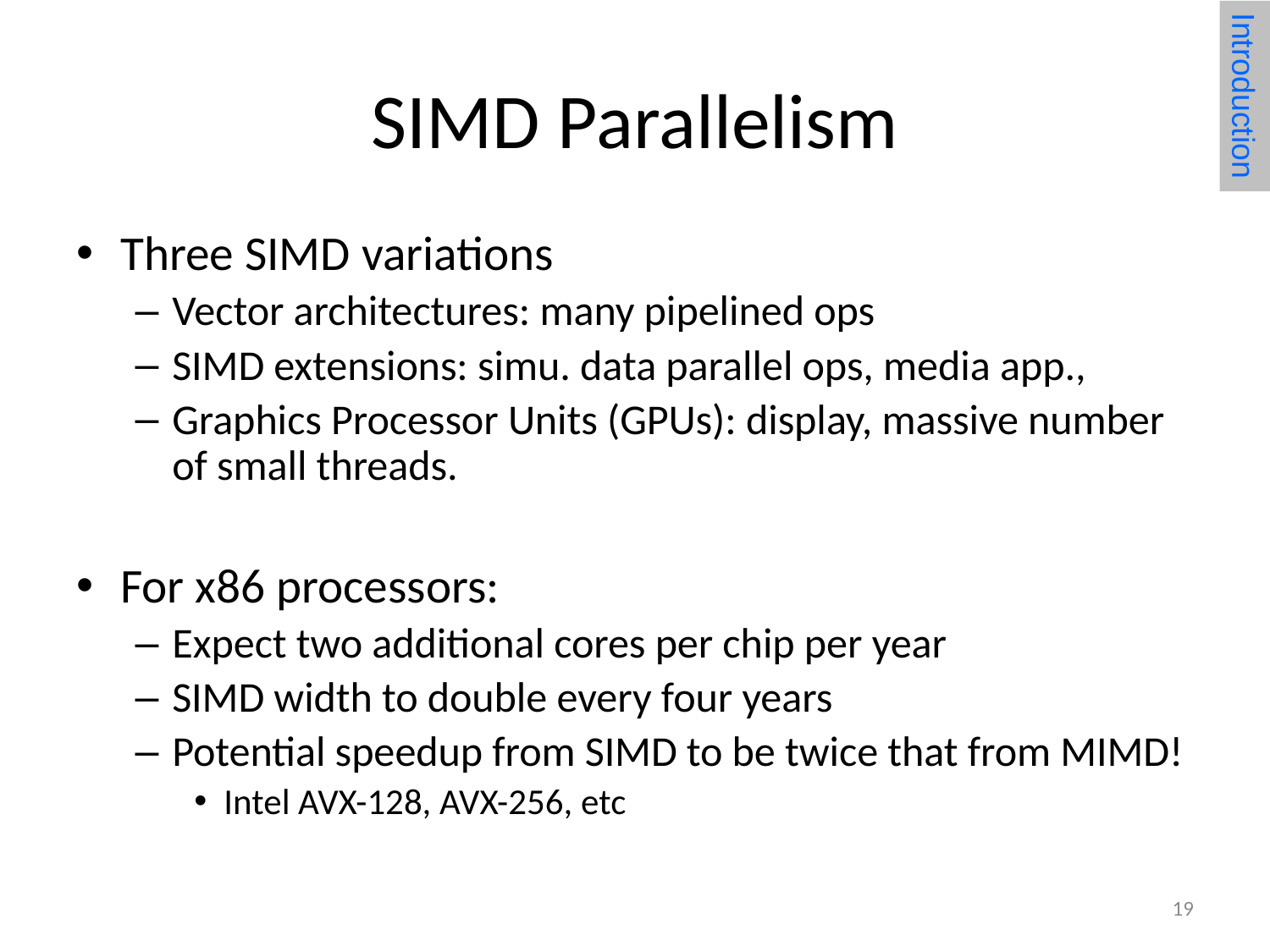

# SIMD Parallelism
Introduction
Three SIMD variations
Vector architectures: many pipelined ops
SIMD extensions: simu. data parallel ops, media app.,
Graphics Processor Units (GPUs): display, massive number of small threads.

For x86 processors:
Expect two additional cores per chip per year
SIMD width to double every four years
Potential speedup from SIMD to be twice that from MIMD!
Intel AVX-128, AVX-256, etc
19